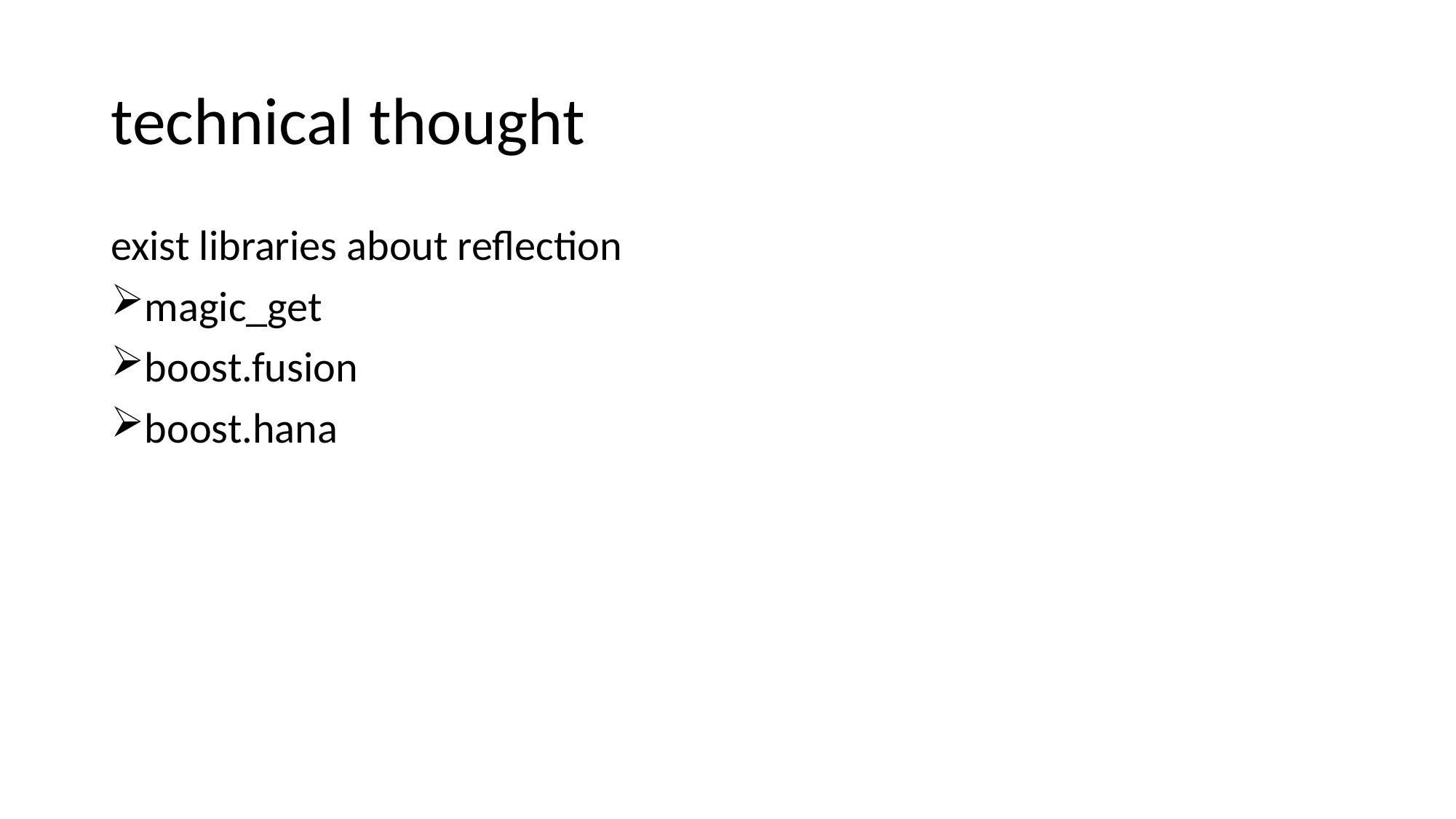

# technical thought
exist libraries about reflection
magic_get
boost.fusion
boost.hana